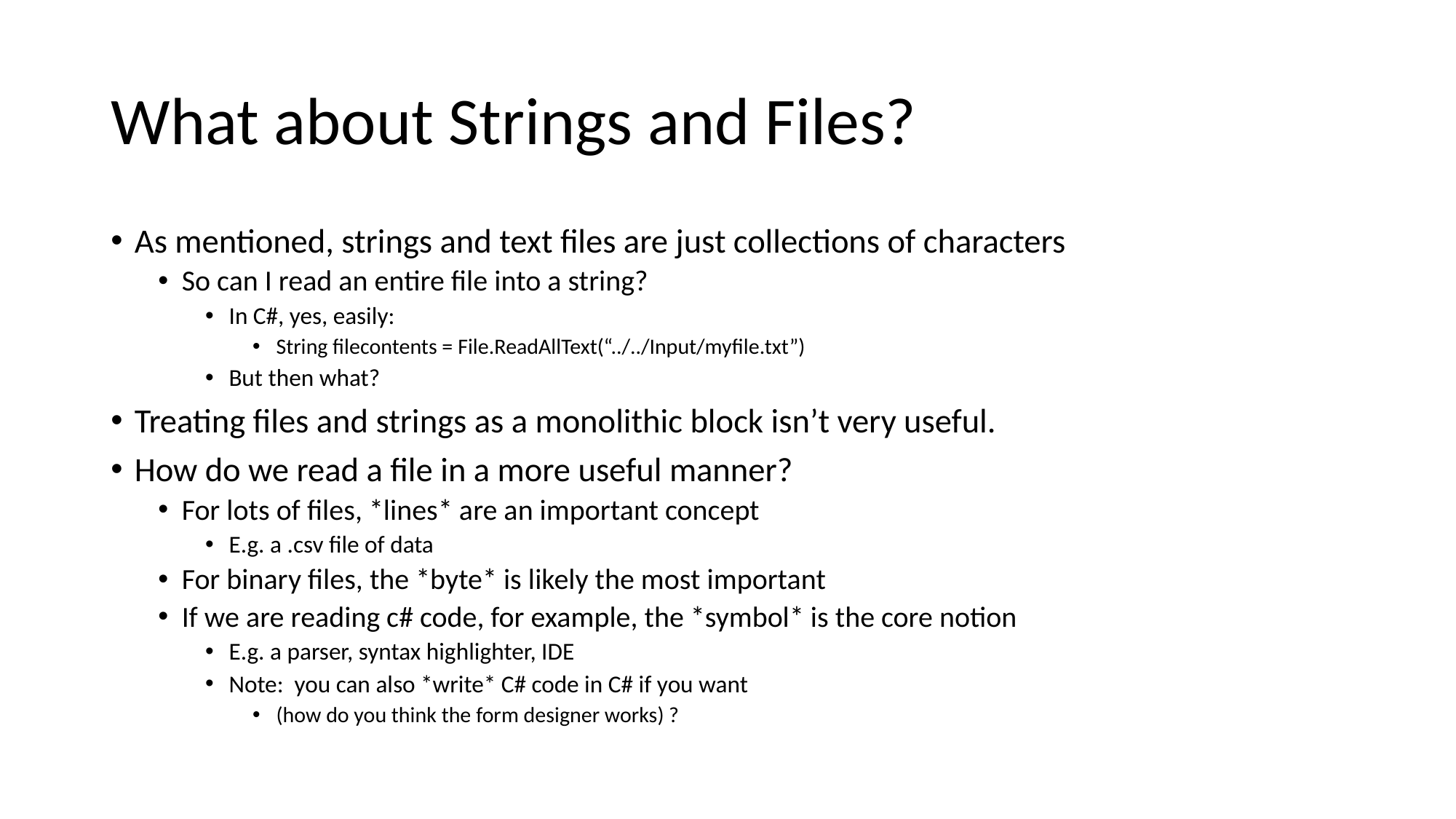

# What about Strings and Files?
As mentioned, strings and text files are just collections of characters
So can I read an entire file into a string?
In C#, yes, easily:
String filecontents = File.ReadAllText(“../../Input/myfile.txt”)
But then what?
Treating files and strings as a monolithic block isn’t very useful.
How do we read a file in a more useful manner?
For lots of files, *lines* are an important concept
E.g. a .csv file of data
For binary files, the *byte* is likely the most important
If we are reading c# code, for example, the *symbol* is the core notion
E.g. a parser, syntax highlighter, IDE
Note:  you can also *write* C# code in C# if you want
(how do you think the form designer works) ?